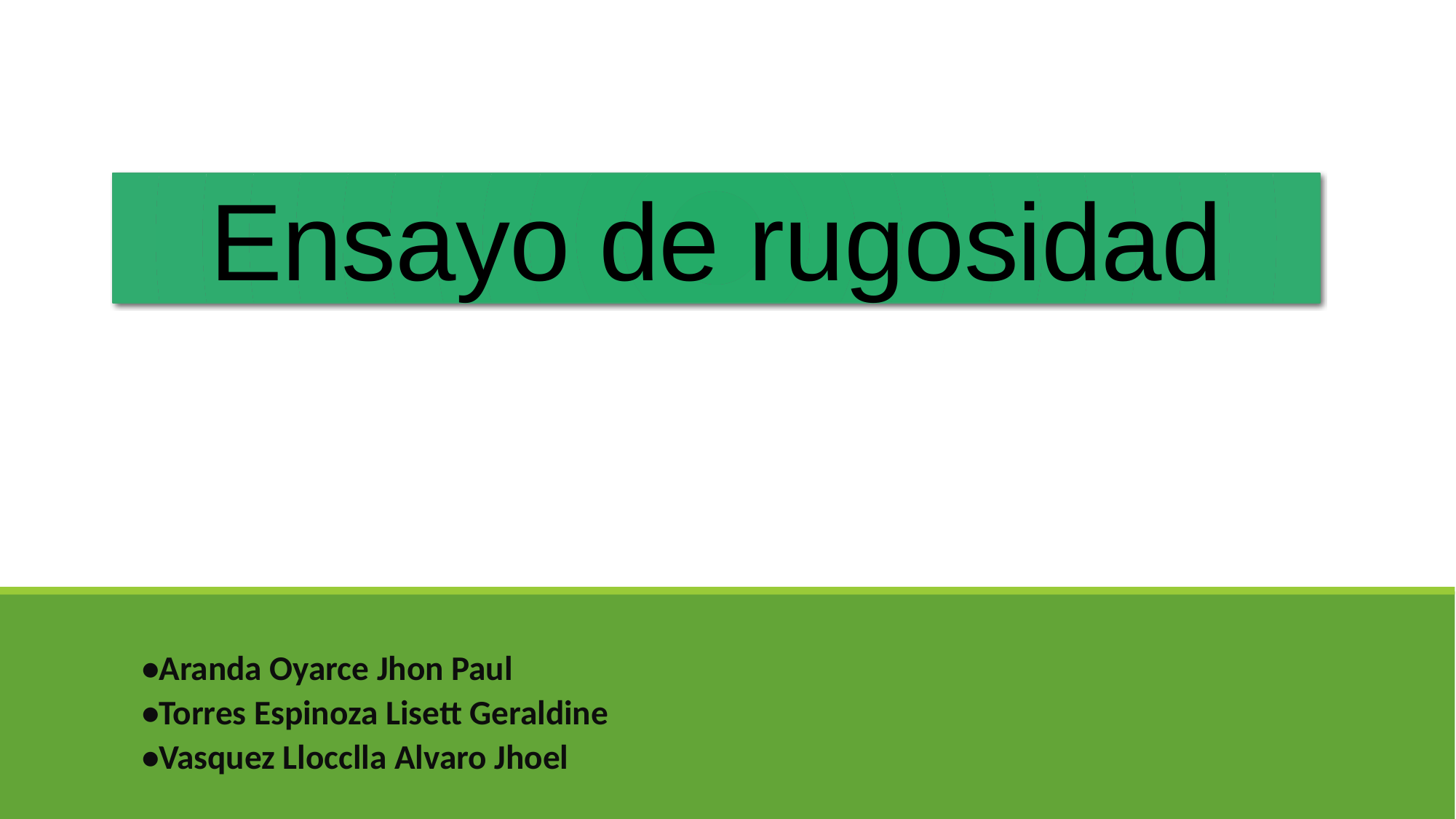

# Ensayo de rugosidad

•Aranda Oyarce Jhon Paul
•Torres Espinoza Lisett Geraldine
•Vasquez Llocclla Alvaro Jhoel